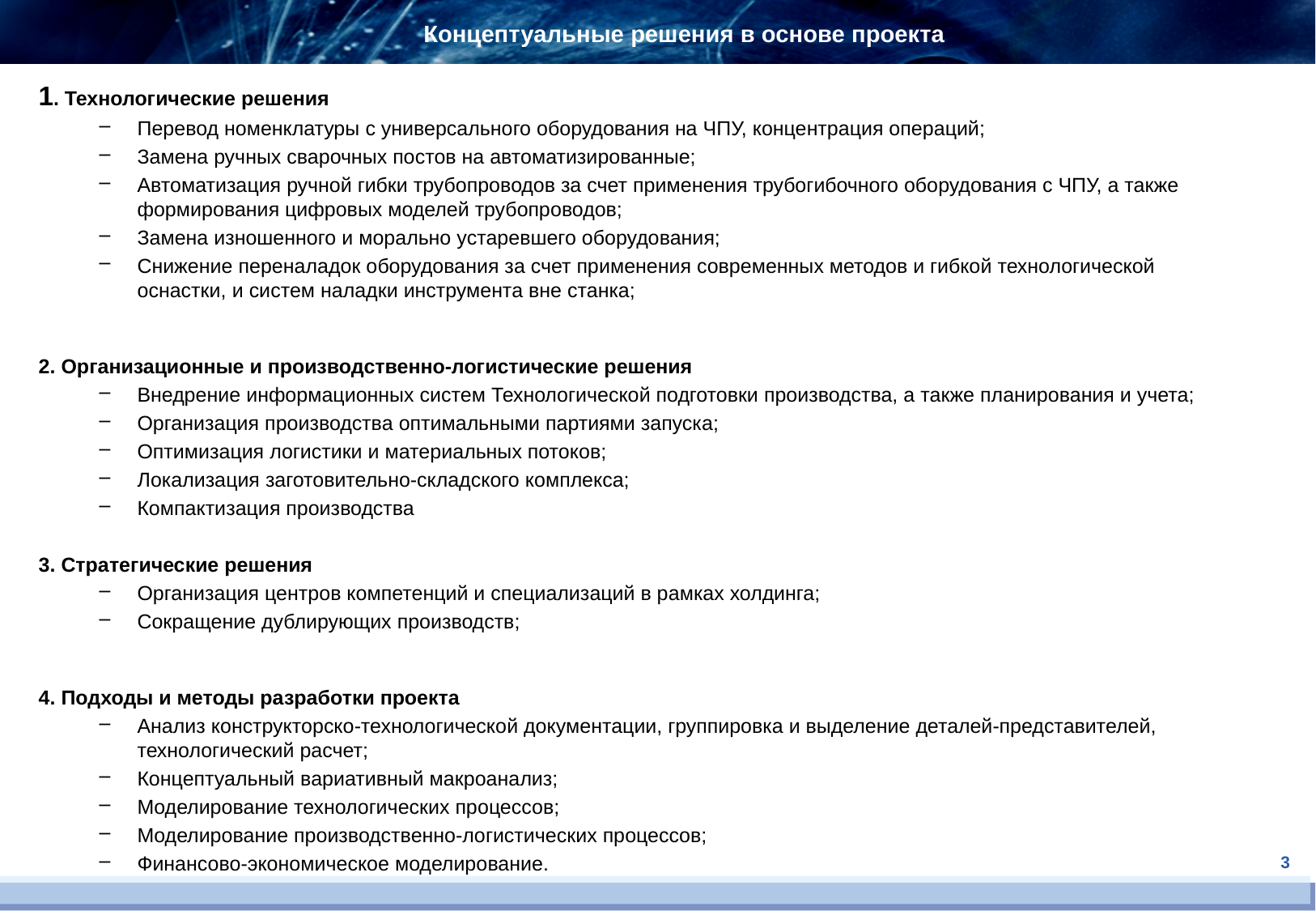

Концептуальные решения в основе проекта
1. Технологические решения
Перевод номенклатуры с универсального оборудования на ЧПУ, концентрация операций;
Замена ручных сварочных постов на автоматизированные;
Автоматизация ручной гибки трубопроводов за счет применения трубогибочного оборудования с ЧПУ, а также формирования цифровых моделей трубопроводов;
Замена изношенного и морально устаревшего оборудования;
Снижение переналадок оборудования за счет применения современных методов и гибкой технологической оснастки, и систем наладки инструмента вне станка;

2. Организационные и производственно-логистические решения
Внедрение информационных систем Технологической подготовки производства, а также планирования и учета;
Организация производства оптимальными партиями запуска;
Оптимизация логистики и материальных потоков;
Локализация заготовительно-складского комплекса;
Компактизация производства

3. Стратегические решения
Организация центров компетенций и специализаций в рамках холдинга;
Сокращение дублирующих производств;

4. Подходы и методы разработки проекта
Анализ конструкторско-технологической документации, группировка и выделение деталей-представителей, технологический расчет;
Концептуальный вариативный макроанализ;
Моделирование технологических процессов;
Моделирование производственно-логистических процессов;
Финансово-экономическое моделирование.

3